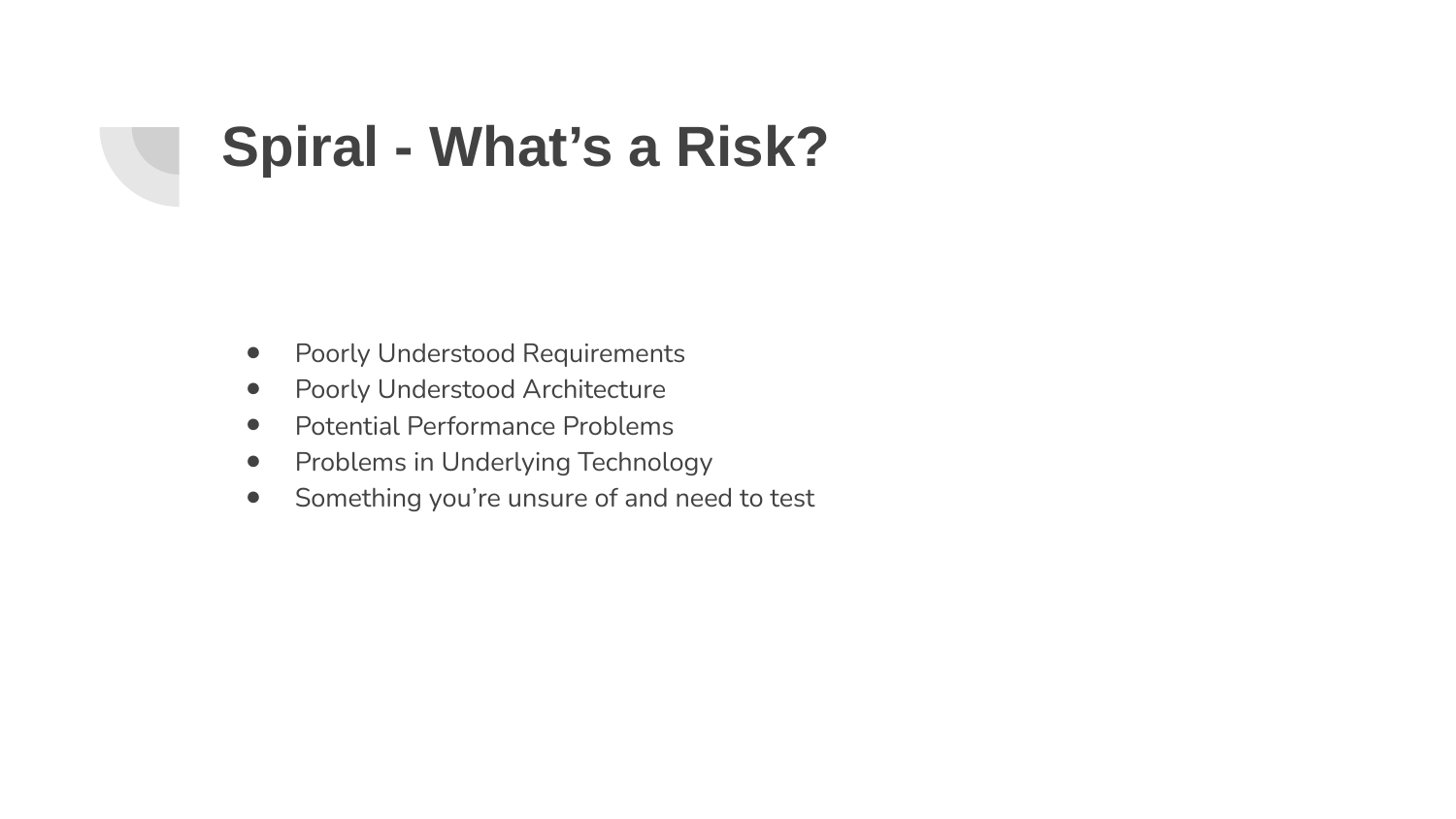

# Spiral - What’s a Risk?
Poorly Understood Requirements
Poorly Understood Architecture
Potential Performance Problems
Problems in Underlying Technology
Something you’re unsure of and need to test